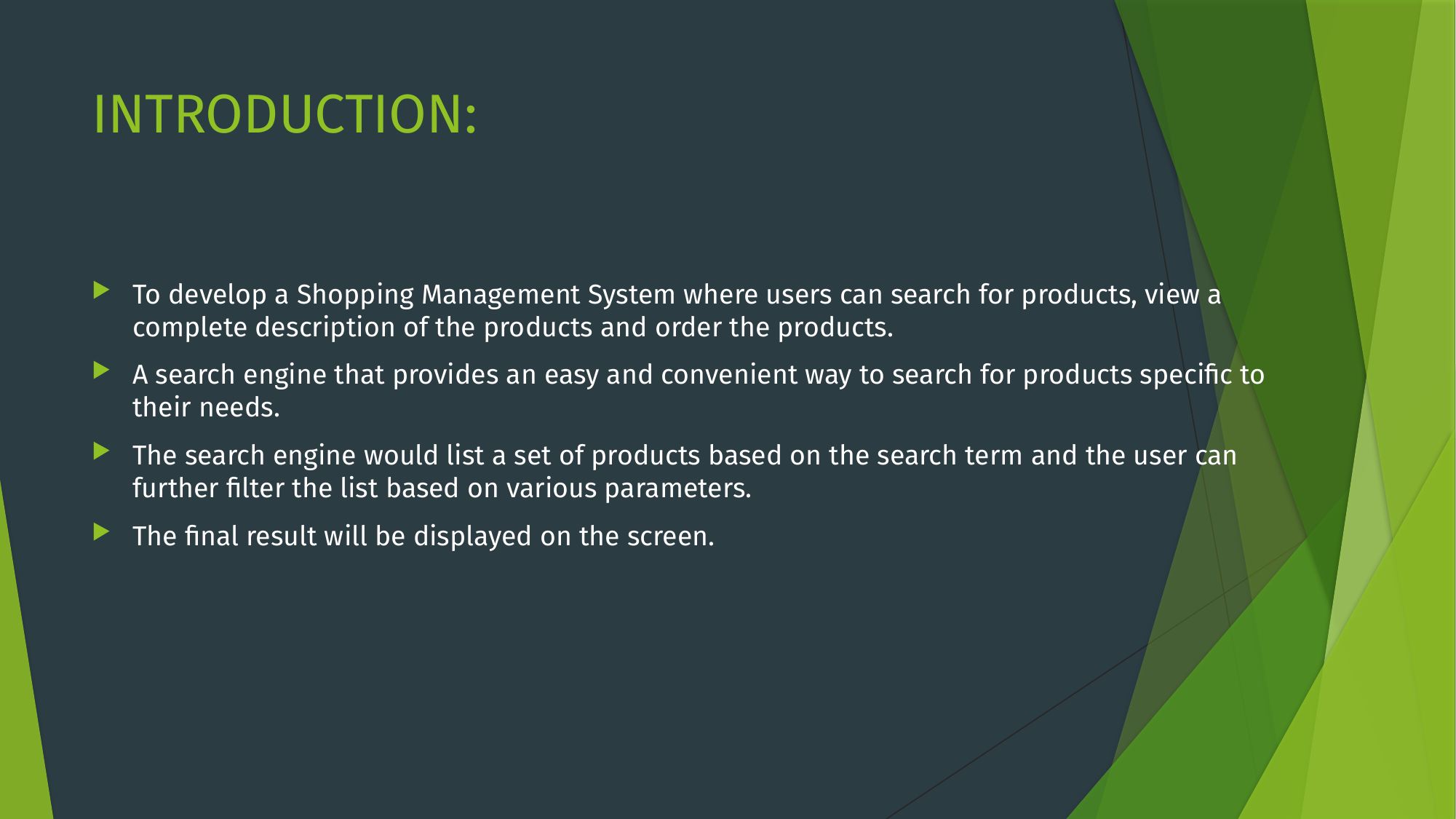

# INTRODUCTION:
To develop a Shopping Management System where users can search for products, view a complete description of the products and order the products.
A search engine that provides an easy and convenient way to search for products specific to their needs.
The search engine would list a set of products based on the search term and the user can further filter the list based on various parameters.
The final result will be displayed on the screen.